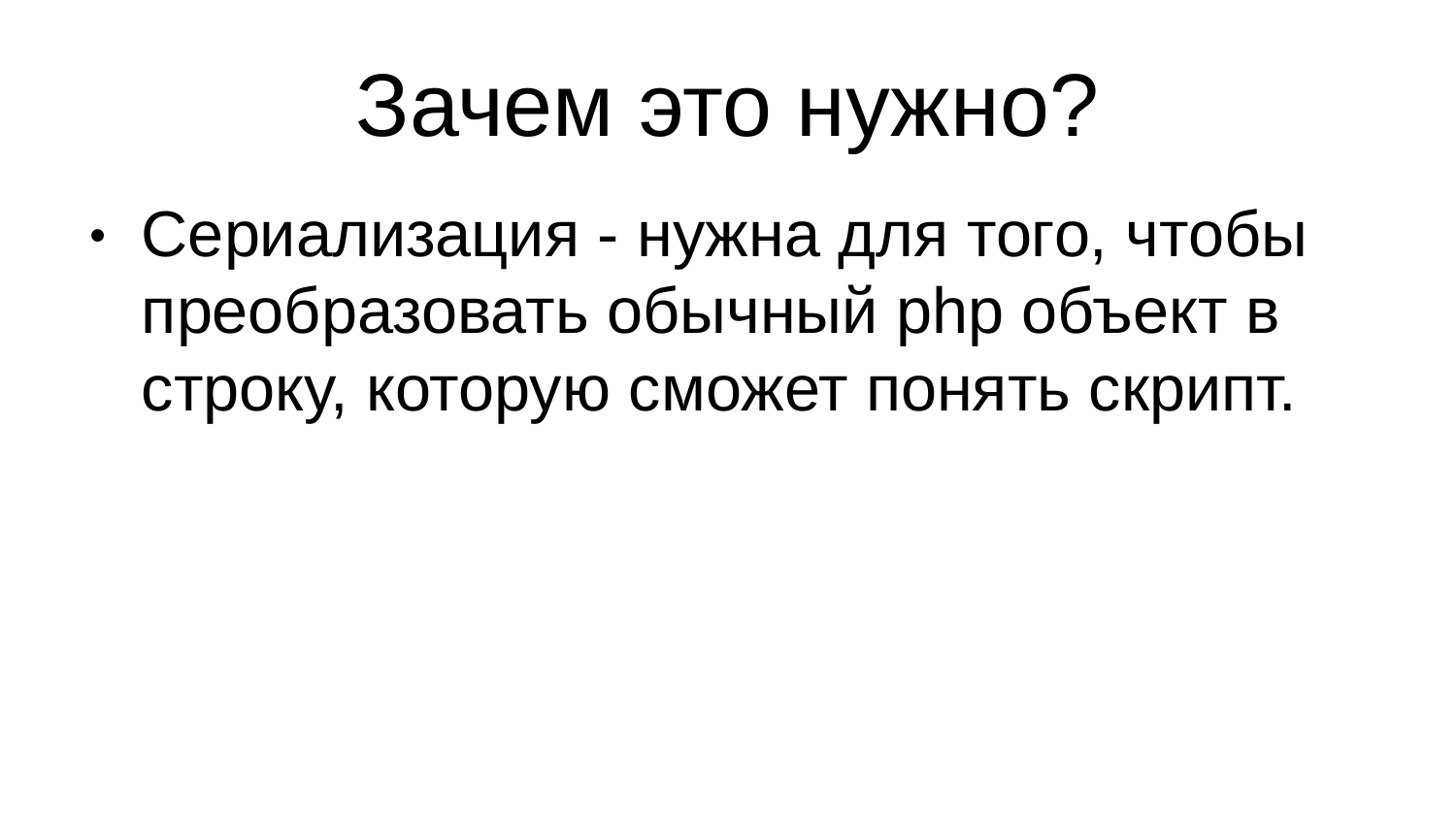

Зачем это нужно?
Сериализация - нужна для того, чтобы преобразовать обычный php объект в строку, которую сможет понять скрипт.